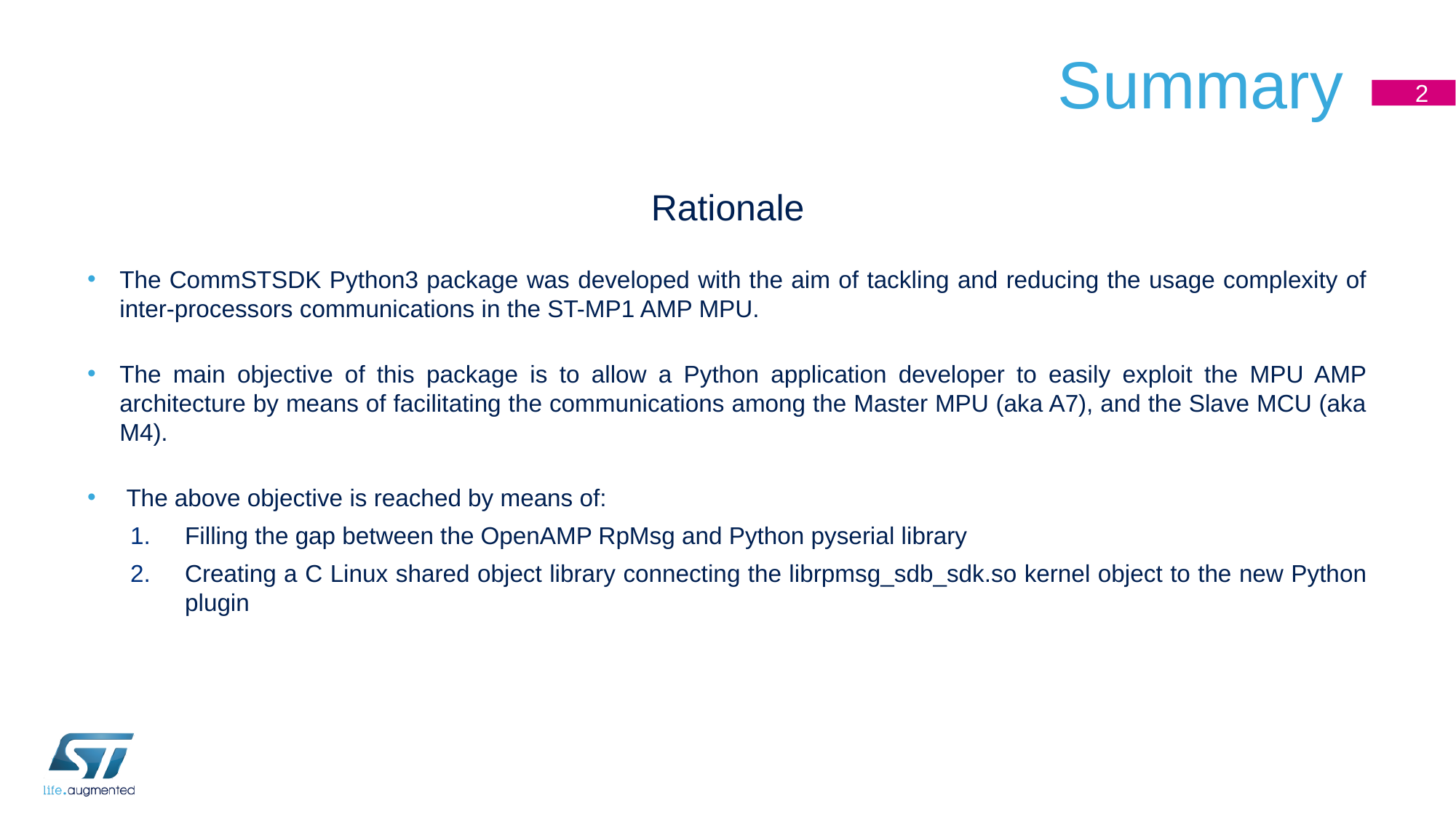

# Summary
2
Rationale
The CommSTSDK Python3 package was developed with the aim of tackling and reducing the usage complexity of inter-processors communications in the ST-MP1 AMP MPU.
The main objective of this package is to allow a Python application developer to easily exploit the MPU AMP architecture by means of facilitating the communications among the Master MPU (aka A7), and the Slave MCU (aka M4).
 The above objective is reached by means of:
Filling the gap between the OpenAMP RpMsg and Python pyserial library
Creating a C Linux shared object library connecting the librpmsg_sdb_sdk.so kernel object to the new Python plugin